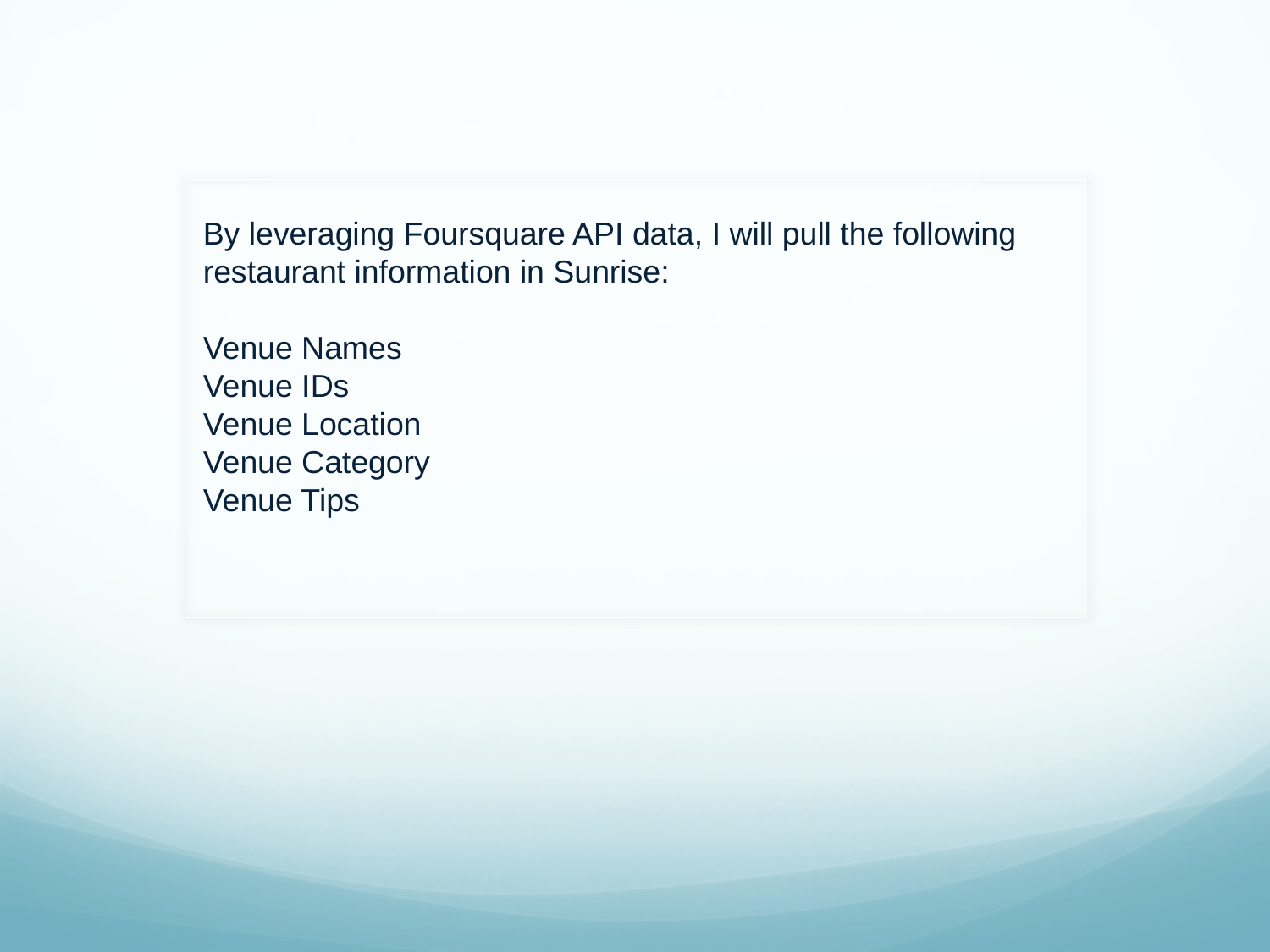

By leveraging Foursquare API data, I will pull the following restaurant information in Sunrise:

Venue Names
Venue IDs
Venue Location
Venue Category
Venue Tips